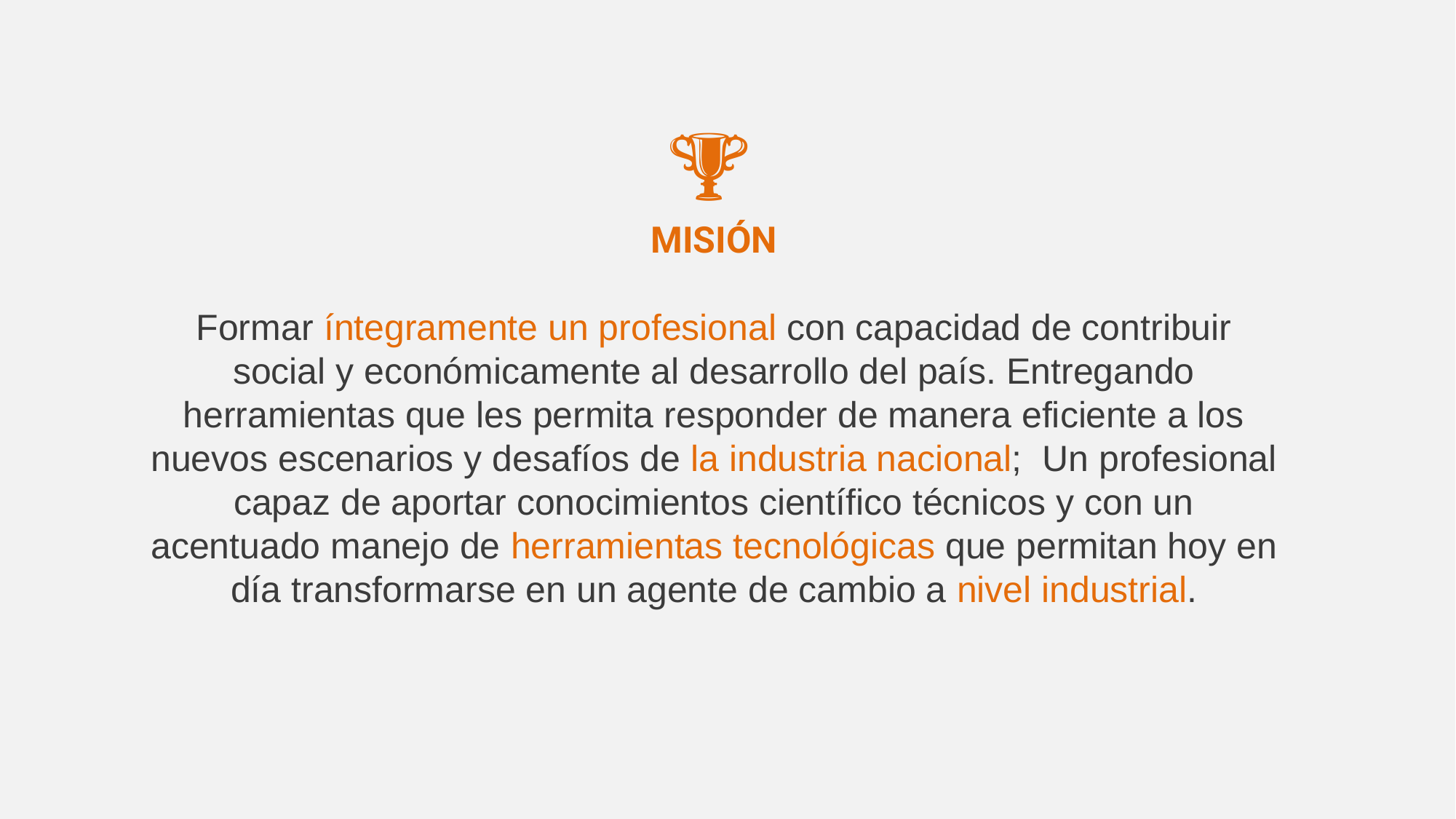

🏆
MISIÓN

Formar íntegramente un profesional con capacidad de contribuir social y económicamente al desarrollo del país. Entregando herramientas que les permita responder de manera eficiente a los nuevos escenarios y desafíos de la industria nacional;  Un profesional capaz de aportar conocimientos científico técnicos y con un acentuado manejo de herramientas tecnológicas que permitan hoy en día transformarse en un agente de cambio a nivel industrial.